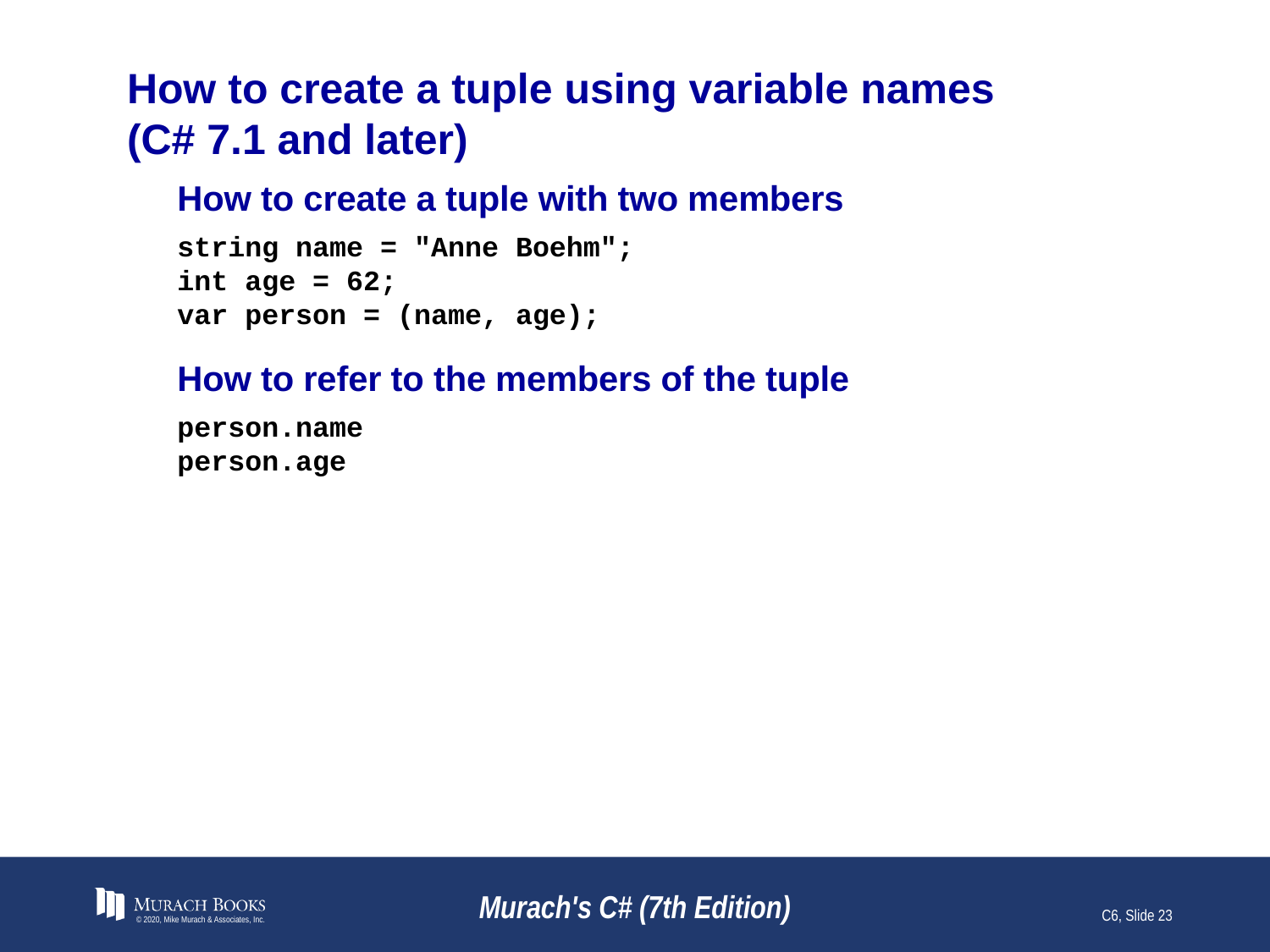

# How to create a tuple using variable names (C# 7.1 and later)
How to create a tuple with two members
string name = "Anne Boehm";
int age = 62;
var person = (name, age);
How to refer to the members of the tuple
person.name
person.age

© 2020, Mike Murach & Associates, Inc.
Murach's C# (7th Edition)

C6, Slide 23